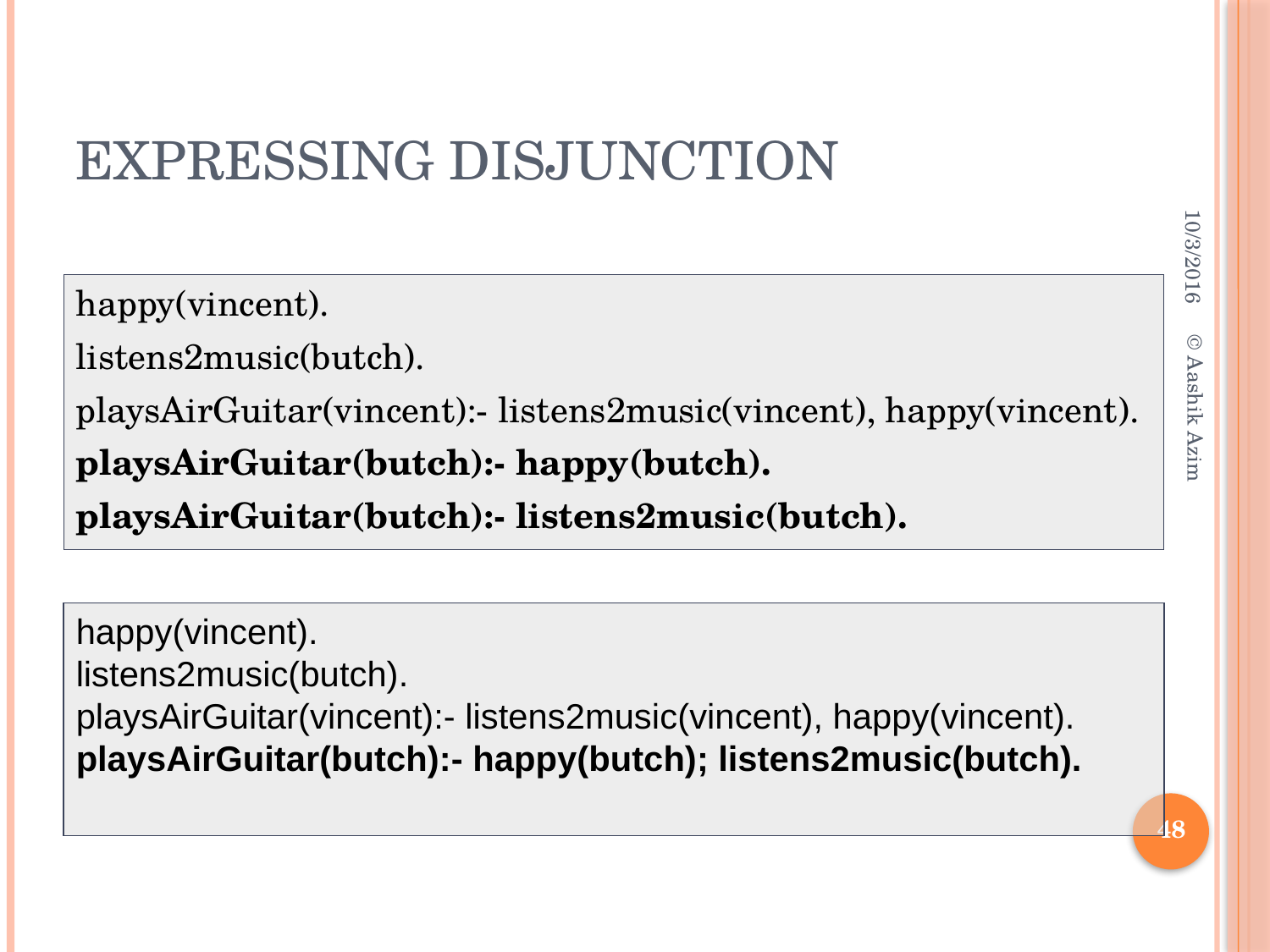

# Expressing Disjunction
10/3/2016
happy(vincent).
listens2music(butch).
playsAirGuitar(vincent):- listens2music(vincent), happy(vincent).
playsAirGuitar(butch):- happy(butch).
playsAirGuitar(butch):- listens2music(butch).
© Aashik Azim
happy(vincent).
listens2music(butch).
playsAirGuitar(vincent):- listens2music(vincent), happy(vincent).
playsAirGuitar(butch):- happy(butch); listens2music(butch).
48